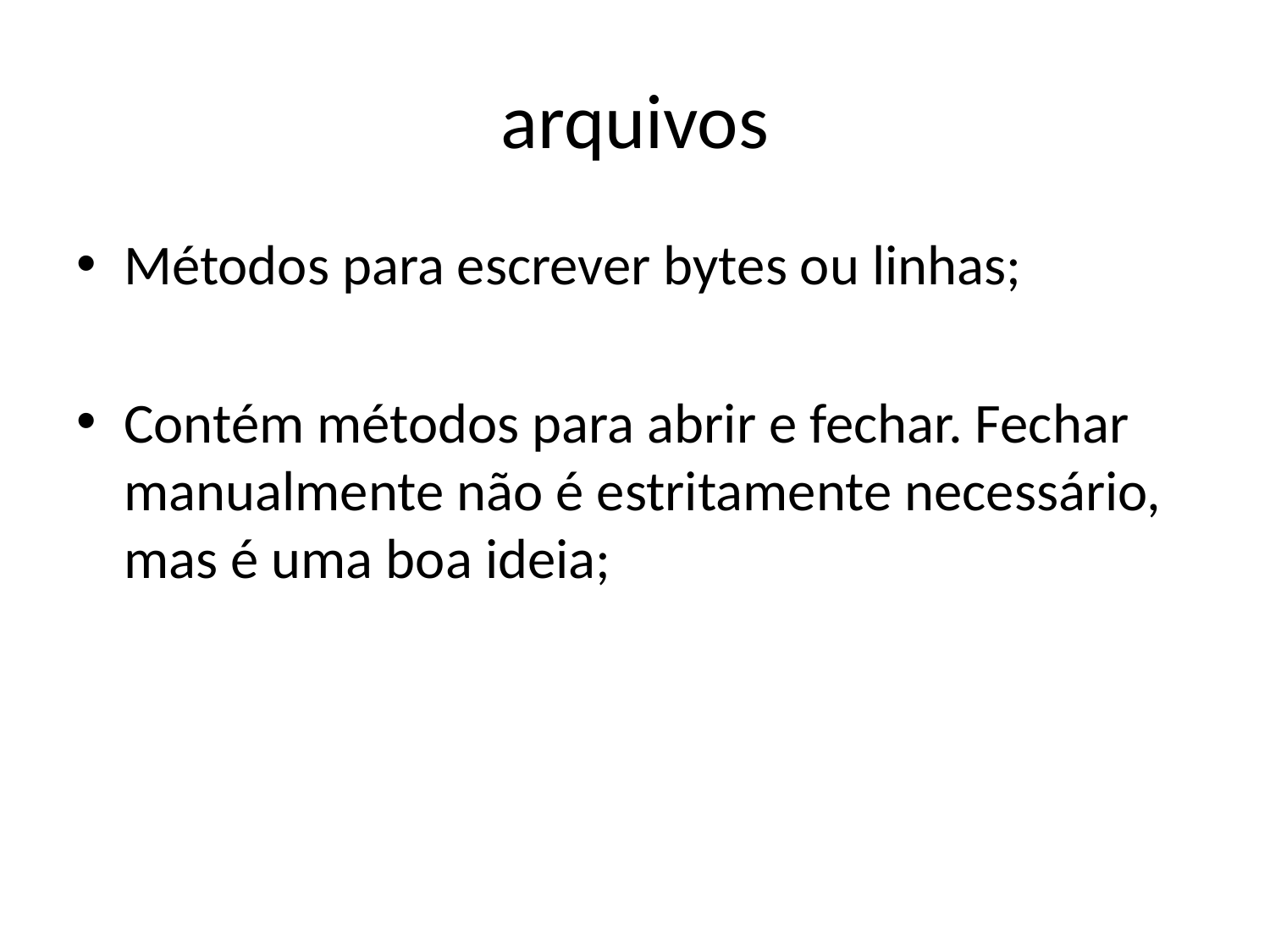

# arquivos
Métodos para escrever bytes ou linhas;

Contém métodos para abrir e fechar. Fechar manualmente não é estritamente necessário, mas é uma boa ideia;